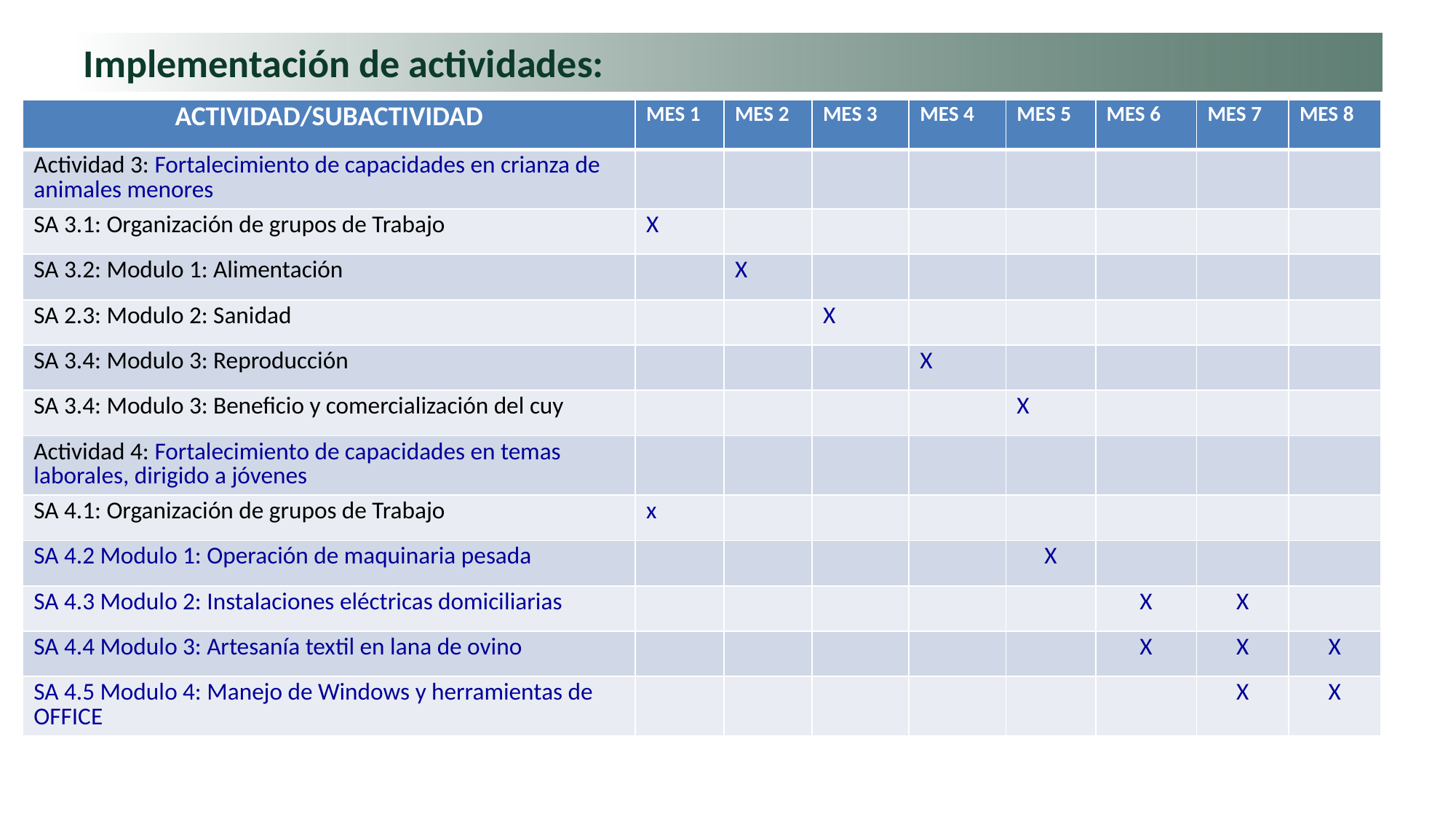

# Implementación de actividades:
| ACTIVIDAD/SUBACTIVIDAD | MES 1 | MES 2 | MES 3 | MES 4 | MES 5 | MES 6 | MES 7 | MES 8 |
| --- | --- | --- | --- | --- | --- | --- | --- | --- |
| Actividad 3: Fortalecimiento de capacidades en crianza de animales menores |  |  |  |  |  |  |  |  |
| SA 3.1: Organización de grupos de Trabajo | X |  |  |  |  |  |  |  |
| SA 3.2: Modulo 1: Alimentación |  | X |  |  |  |  |  |  |
| SA 2.3: Modulo 2: Sanidad |  |  | X |  |  |  |  |  |
| SA 3.4: Modulo 3: Reproducción |  |  |  | X |  |  |  |  |
| SA 3.4: Modulo 3: Beneficio y comercialización del cuy |  |  |  |  | X |  |  |  |
| Actividad 4: Fortalecimiento de capacidades en temas laborales, dirigido a jóvenes |  |  |  |  |  |  |  |  |
| SA 4.1: Organización de grupos de Trabajo | x |  |  |  |  |  |  |  |
| SA 4.2 Modulo 1: Operación de maquinaria pesada |  |  |  |  | X |  |  |  |
| SA 4.3 Modulo 2: Instalaciones eléctricas domiciliarias |  |  |  |  |  | X | X |  |
| SA 4.4 Modulo 3: Artesanía textil en lana de ovino |  |  |  |  |  | X | X | X |
| SA 4.5 Modulo 4: Manejo de Windows y herramientas de OFFICE |  |  |  |  |  |  | X | X |